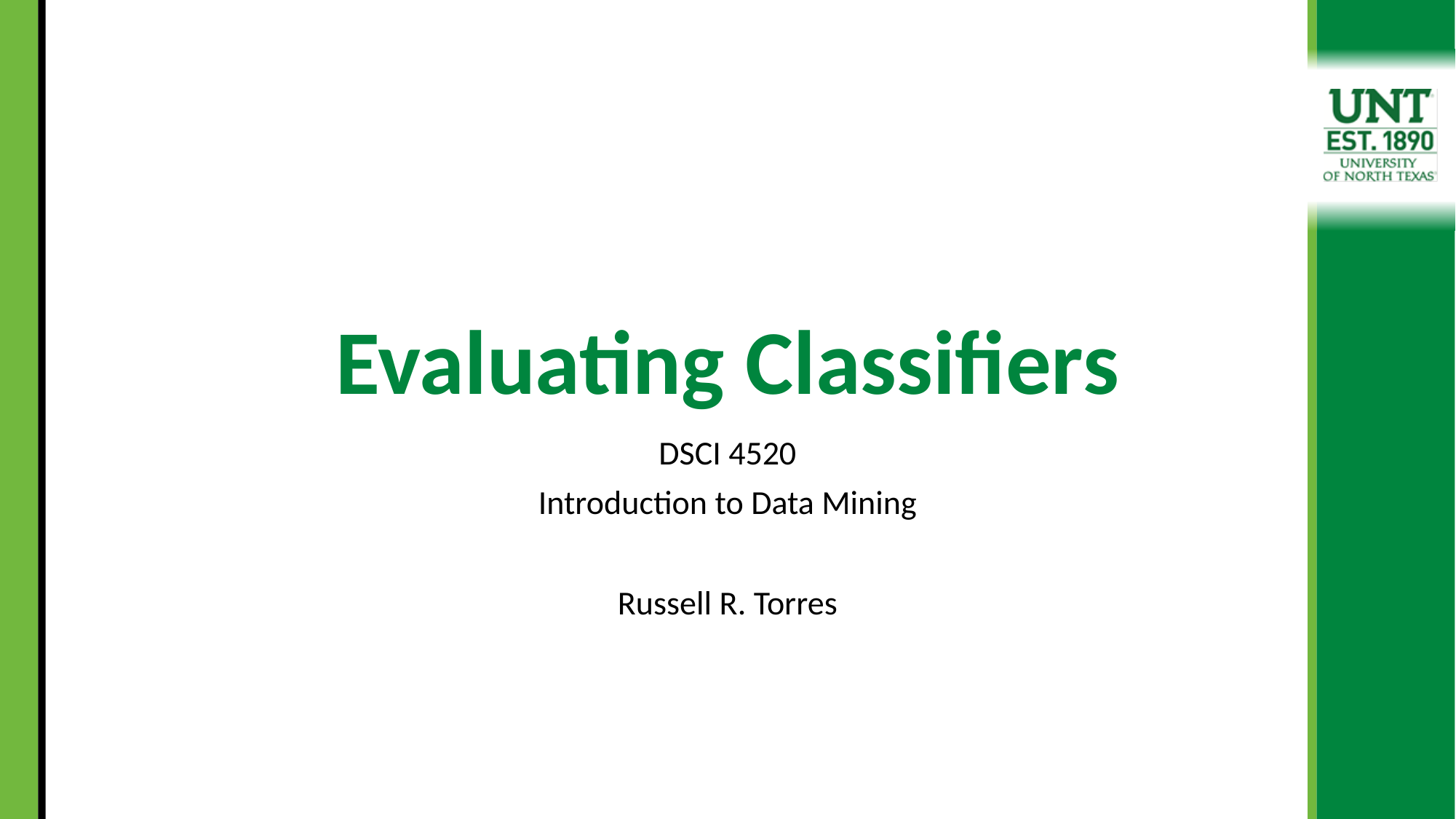

# Evaluating Classifiers
DSCI 4520
Introduction to Data Mining

Russell R. Torres